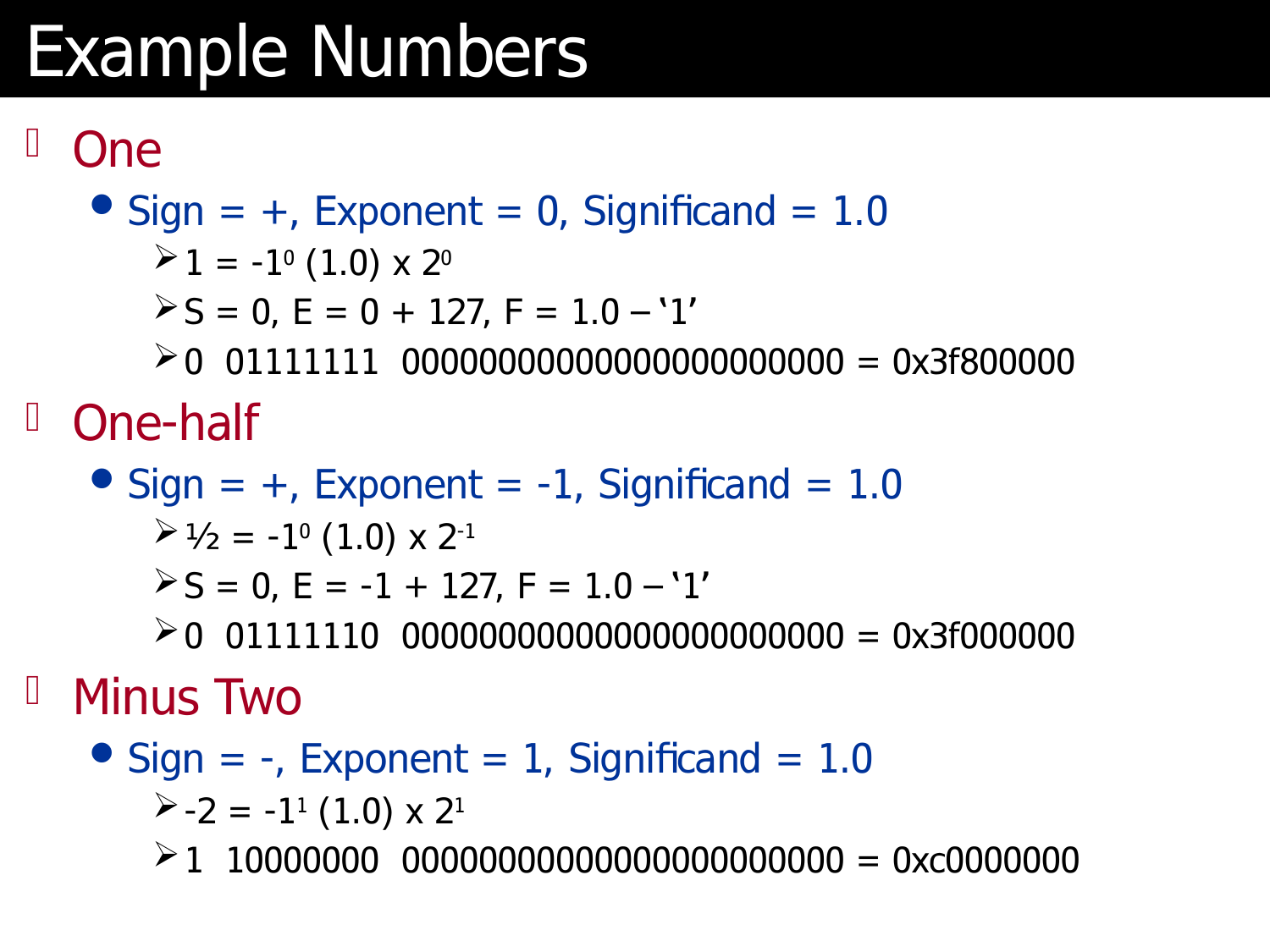

# Example Numbers
One
Sign = +, Exponent = 0, Significand = 1.0
1 = -10 (1.0) x 20
S = 0, E = 0 + 127, F = 1.0 – ‘1’
0  01111111  00000000000000000000000 = 0x3f800000
One-half
Sign = +, Exponent = -1, Significand = 1.0
½ = -10 (1.0) x 2-1
S = 0, E = -1 + 127, F = 1.0 – ‘1’
0  01111110  00000000000000000000000 = 0x3f000000
Minus Two
Sign = -, Exponent = 1, Significand = 1.0
-2 = -11 (1.0) x 21
1  10000000  00000000000000000000000 = 0xc0000000